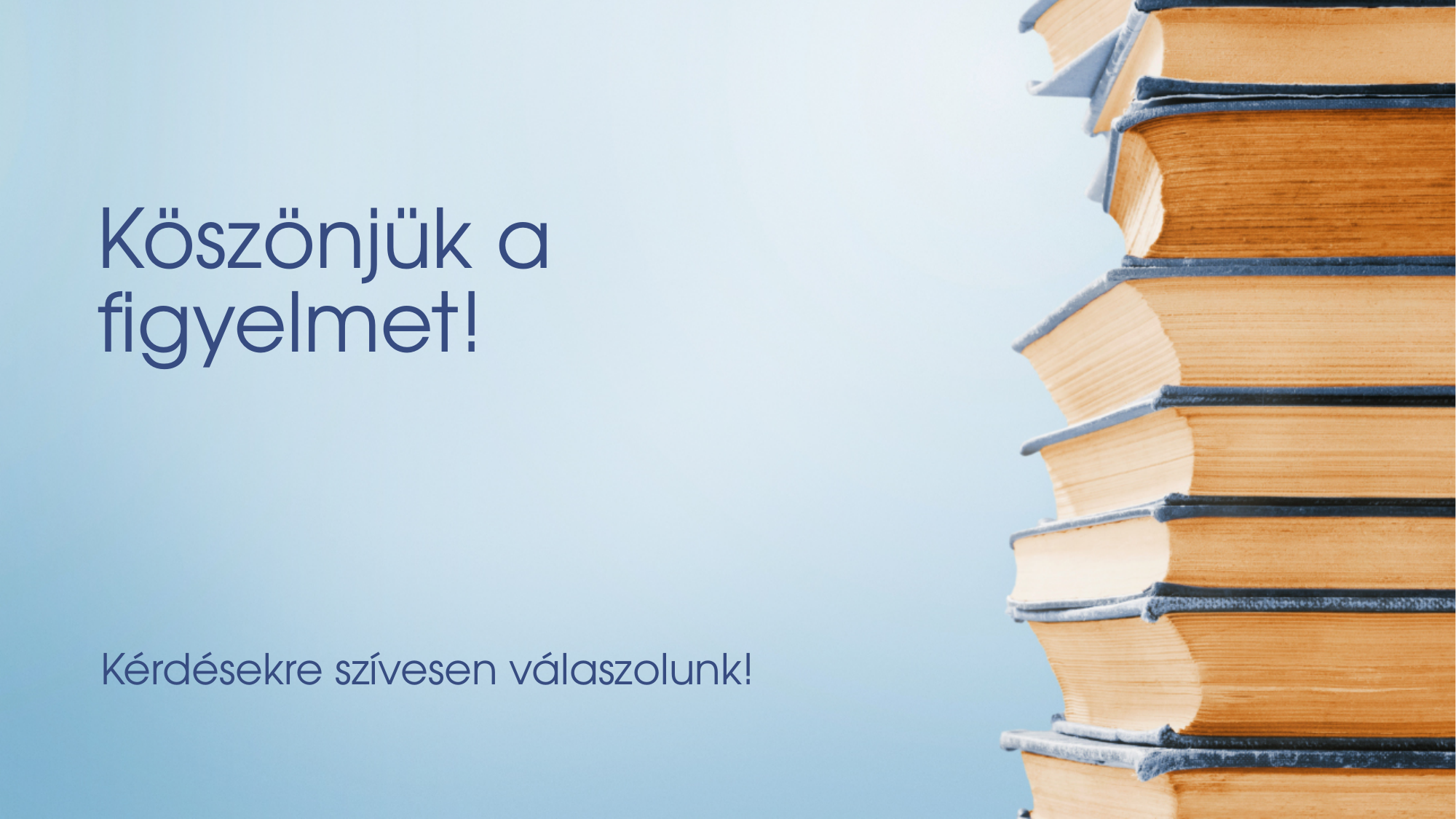

# Köszönjük a figyelmet!
Kérdésekre szívesen válaszolunk!